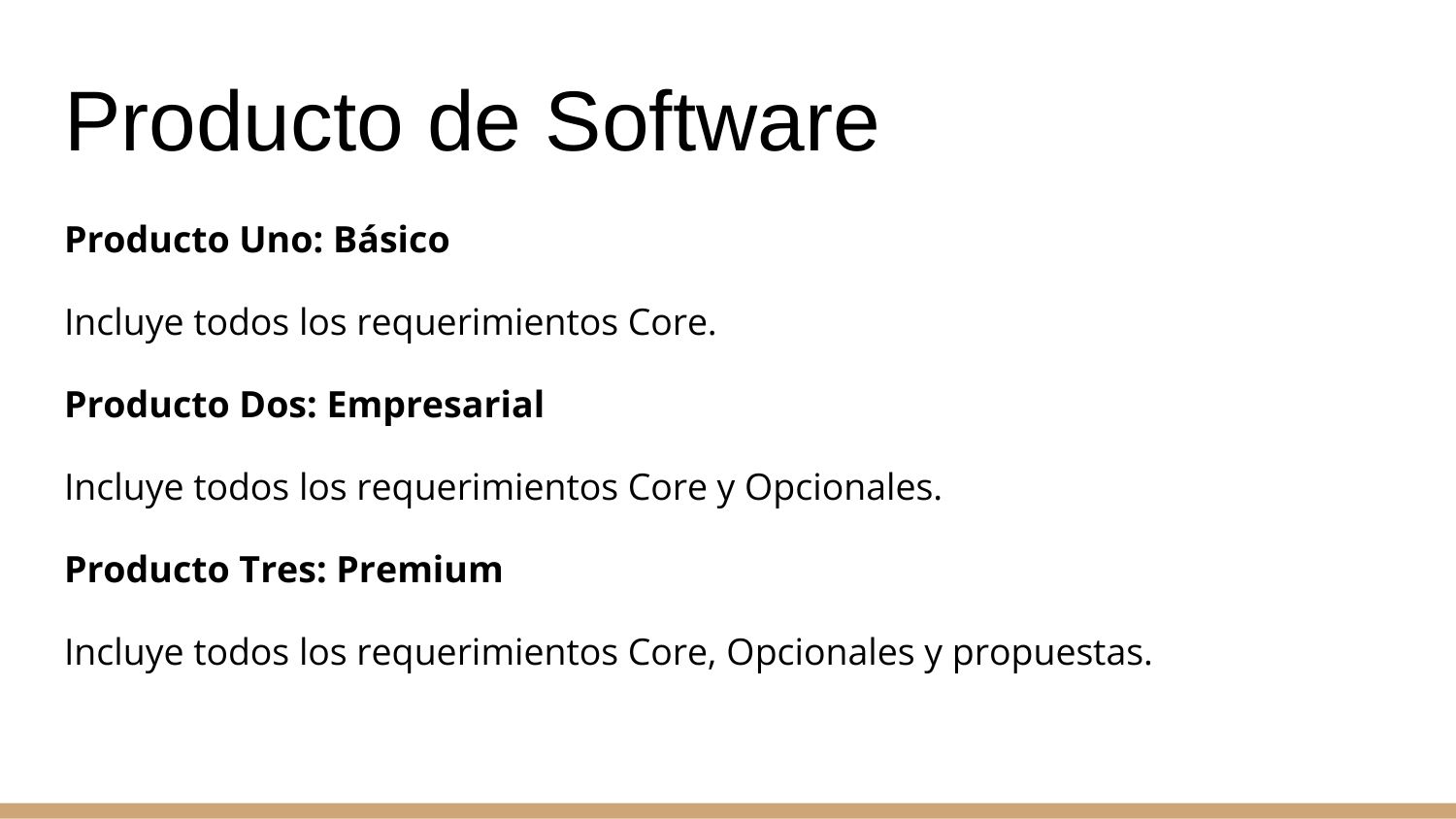

# Producto de Software
Producto Uno: Básico
Incluye todos los requerimientos Core.
Producto Dos: Empresarial
Incluye todos los requerimientos Core y Opcionales.
Producto Tres: Premium
Incluye todos los requerimientos Core, Opcionales y propuestas.